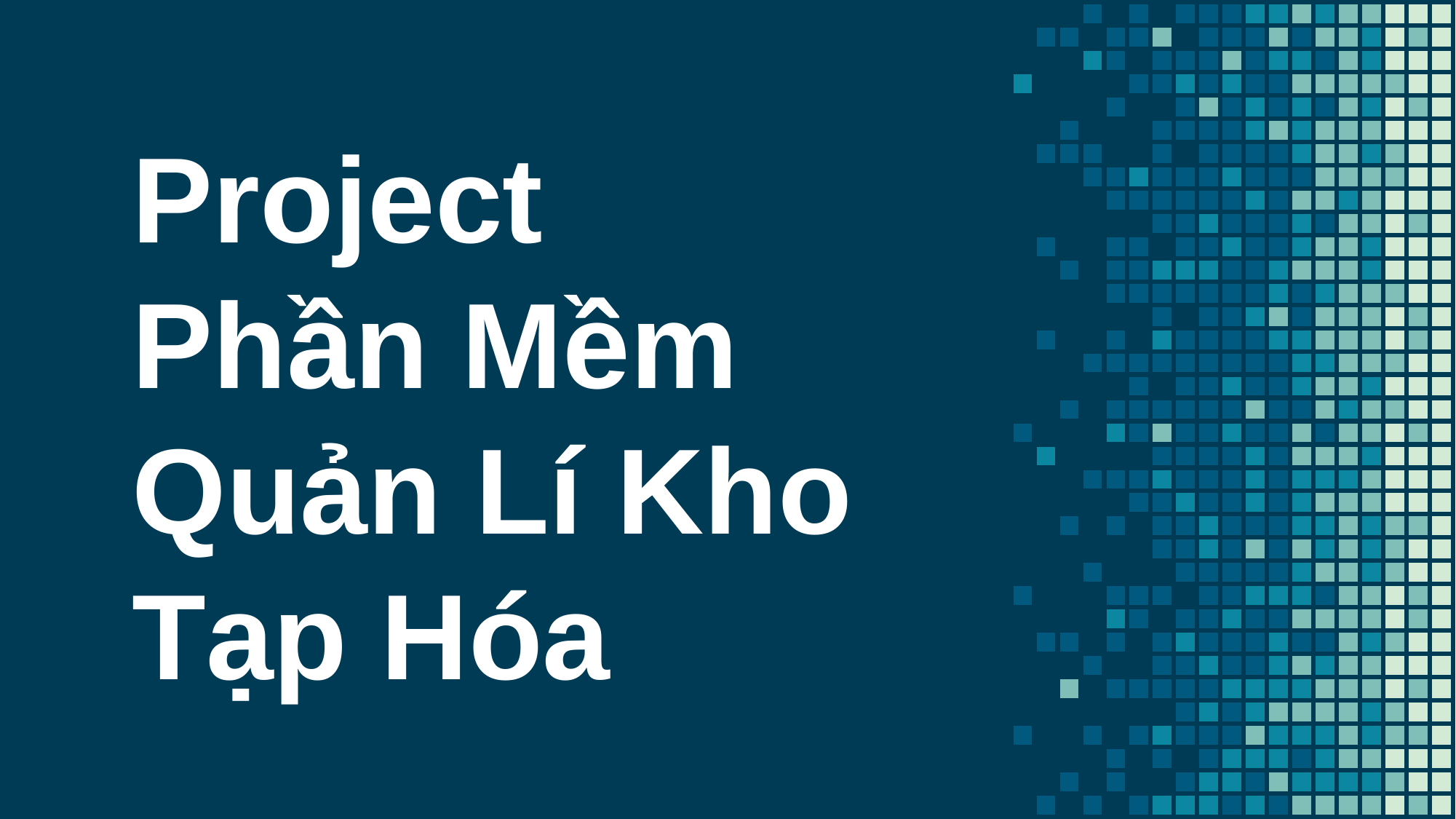

# Project Phần Mềm Quản Lí Kho Tạp Hóa